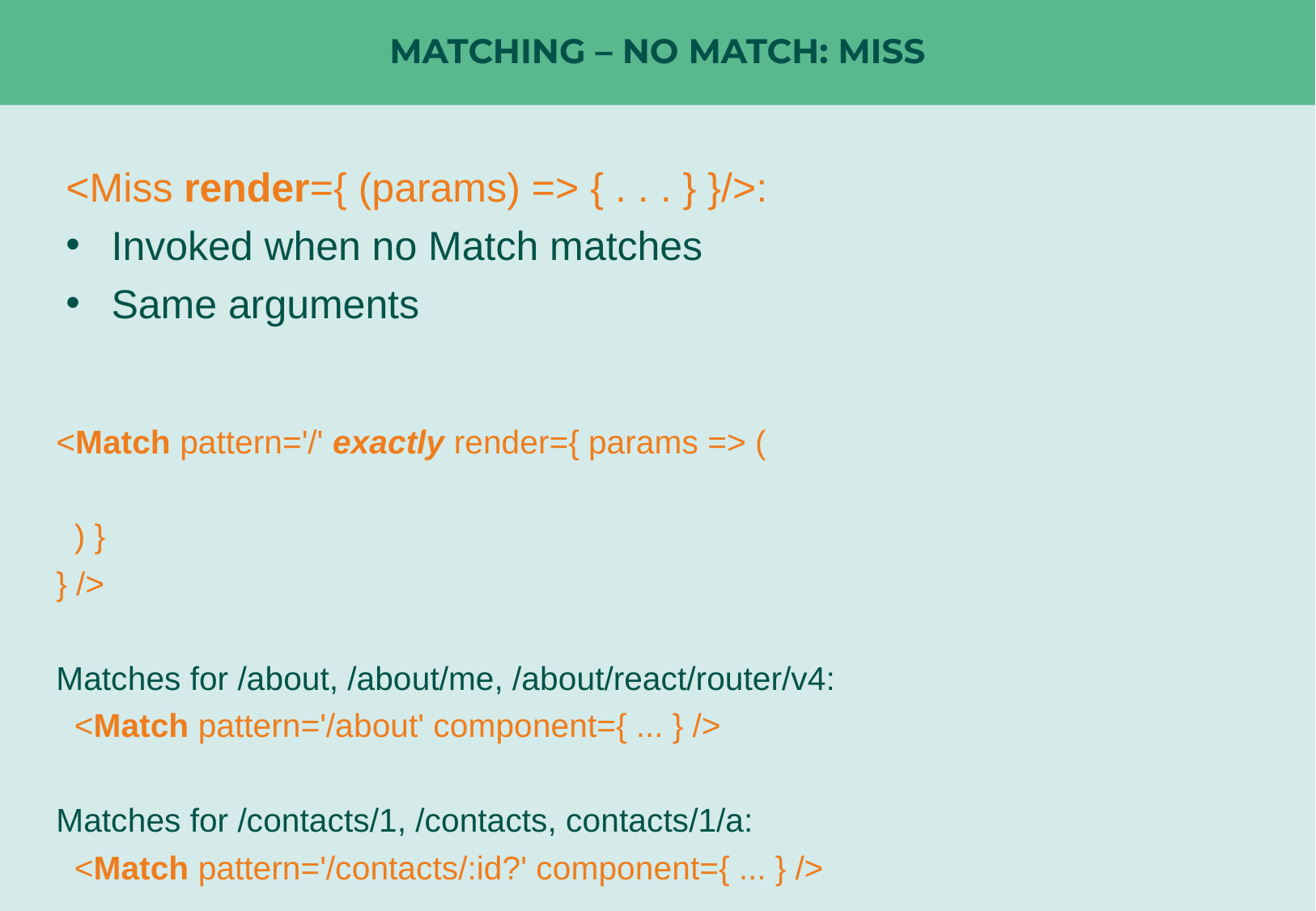

# Matching – No Match: Miss
<Miss render={ (params) => { . . . } }/>:
Invoked when no Match matches
Same arguments

<Match pattern='/' exactly render={ params => (

  ) }
} />

Matches for /about, /about/me, /about/react/router/v4:
  <Match pattern='/about' component={ ... } />

Matches for /contacts/1, /contacts, contacts/1/a:
  <Match pattern='/contacts/:id?' component={ ... } />

Matches for /contacts/1, /contacts, NOT for /contacts/:
  <Match pattern='/contacts/:id?' exactly component={ ... } />